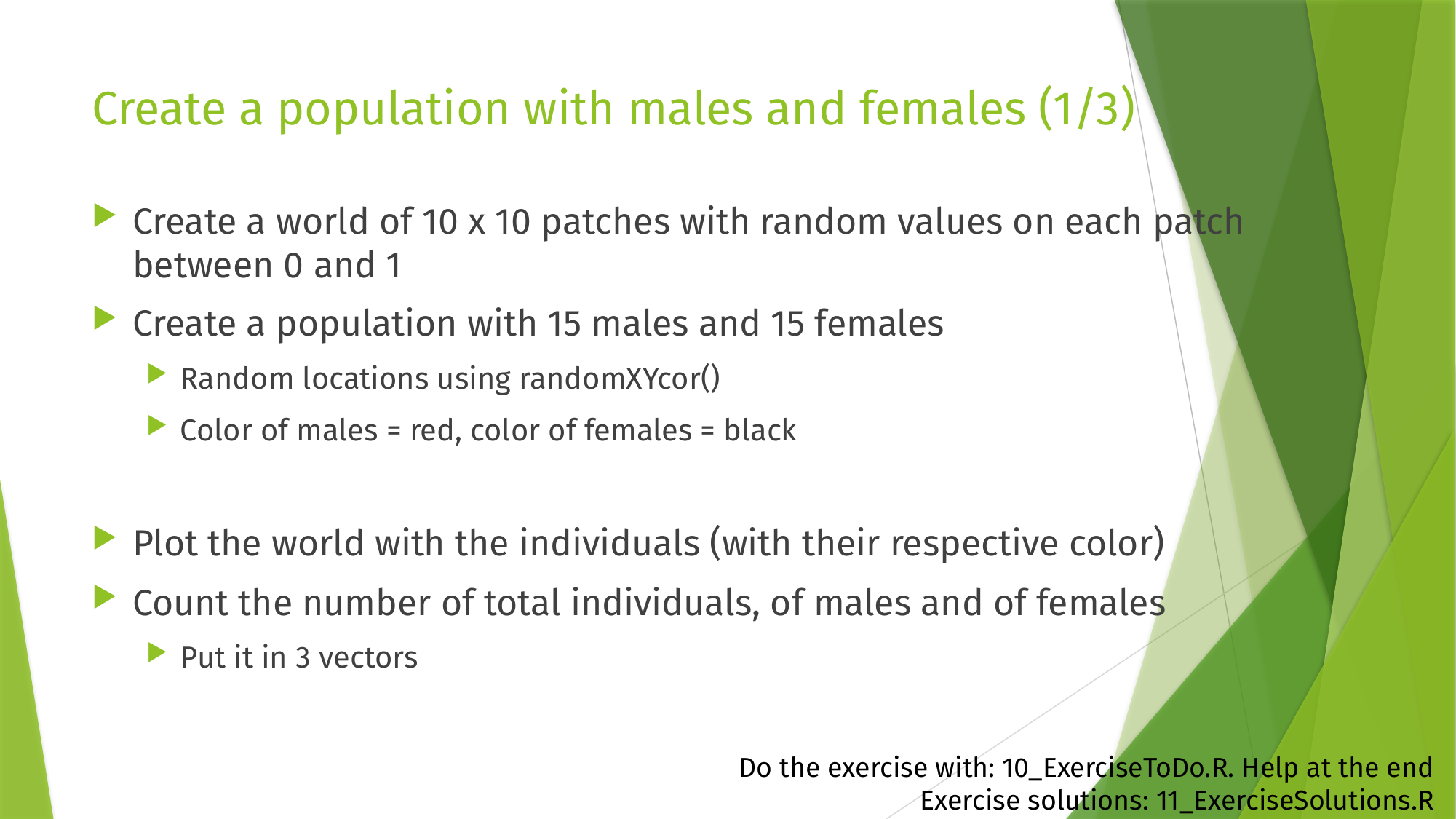

# Create a population with males and females (1/3)
Create a world of 10 x 10 patches with random values on each patch between 0 and 1
Create a population with 15 males and 15 females
Random locations using randomXYcor()
Color of males = red, color of females = black

Plot the world with the individuals (with their respective color)
Count the number of total individuals, of males and of females
Put it in 3 vectors
Do the exercise with: 10_ExerciseToDo.R. Help at the end
Exercise solutions: 11_ExerciseSolutions.R